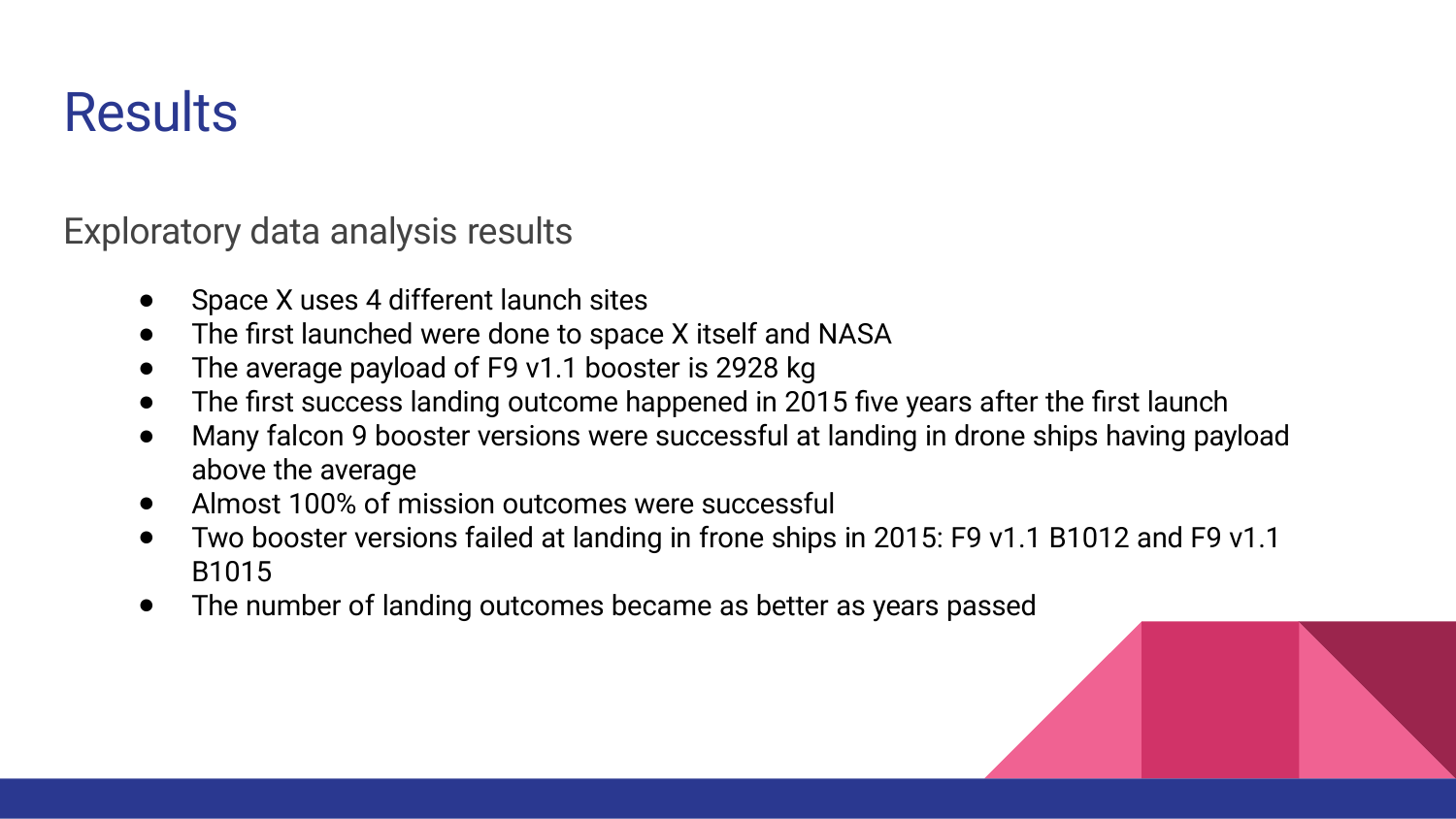

# Results
Exploratory data analysis results
Space X uses 4 different launch sites
The ﬁrst launched were done to space X itself and NASA
The average payload of F9 v1.1 booster is 2928 kg
The ﬁrst success landing outcome happened in 2015 ﬁve years after the ﬁrst launch
Many falcon 9 booster versions were successful at landing in drone ships having payload  above the average
Almost 100% of mission outcomes were successful
Two booster versions failed at landing in frone ships in 2015: F9 v1.1 B1012 and F9 v1.1  B1015
The number of landing outcomes became as better as years passed